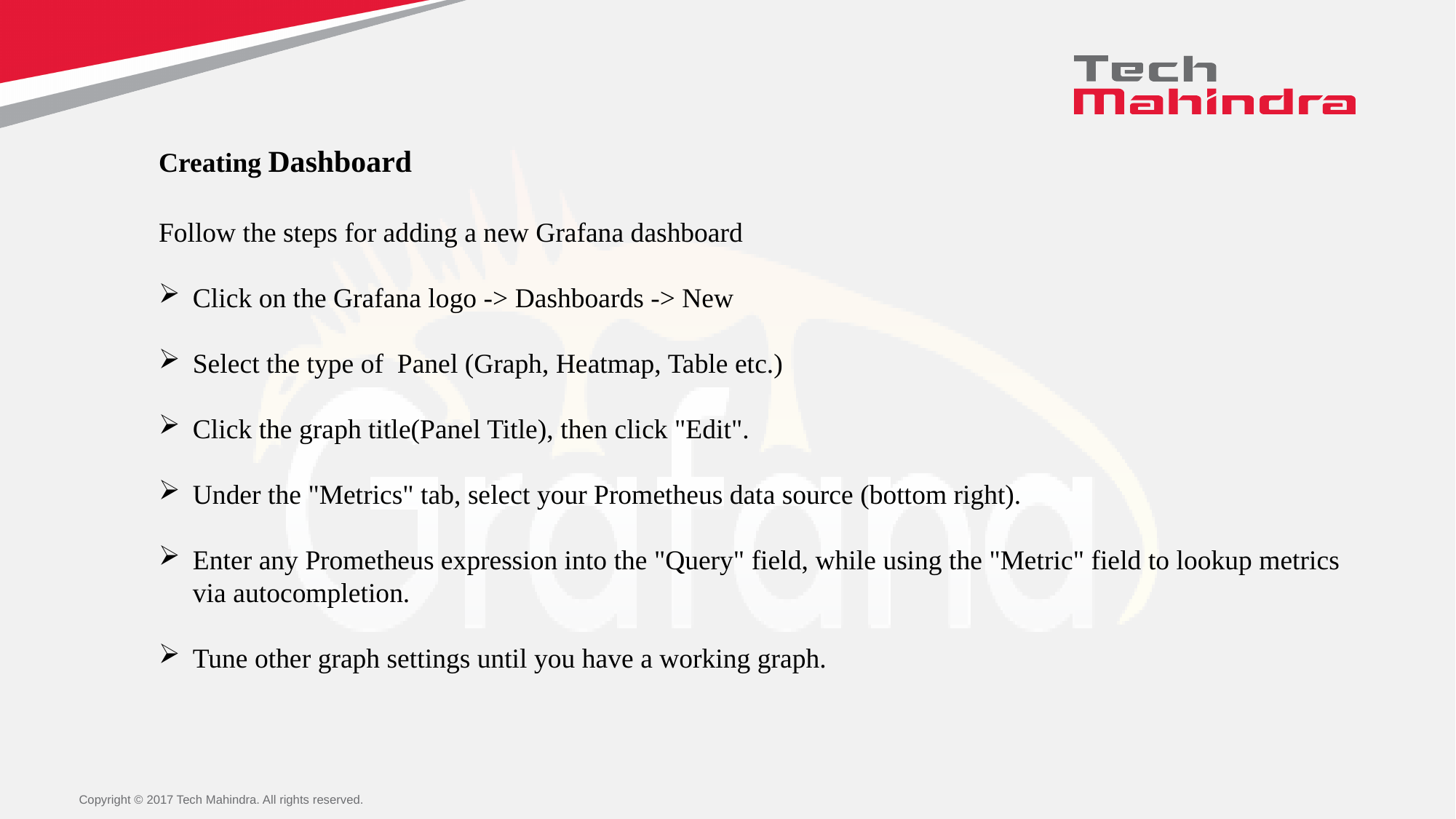

Creating Dashboard

Follow the steps for adding a new Grafana dashboard

Click on the Grafana logo -> Dashboards -> New

Select the type of  Panel (Graph, Heatmap, Table etc.)

Click the graph title(Panel Title), then click "Edit".

Under the "Metrics" tab, select your Prometheus data source (bottom right).

Enter any Prometheus expression into the "Query" field, while using the "Metric" field to lookup metrics via autocompletion.

Tune other graph settings until you have a working graph.